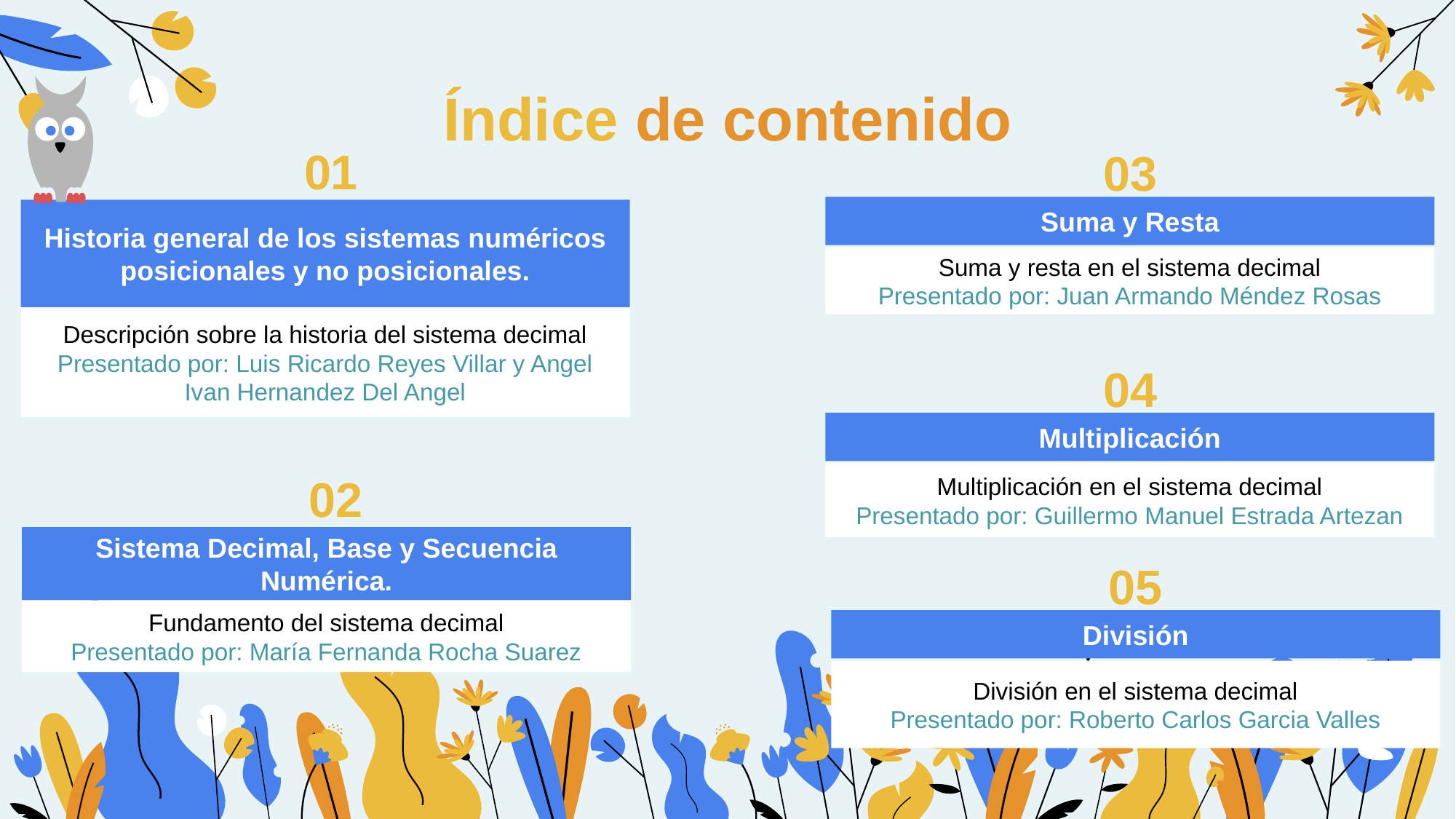

# Índice de contenido

01
03
Suma y Resta
Historia general de los sistemas numéricos posicionales y no posicionales.
Suma y resta en el sistema decimal
Presentado por: Juan Armando Méndez Rosas
Descripción sobre la historia del sistema decimal
Presentado por: Luis Ricardo Reyes Villar y Angel Ivan Hernandez Del Angel
04
Multiplicación
Multiplicación en el sistema decimal
Presentado por: Guillermo Manuel Estrada Artezan
02
Sistema Decimal, Base y Secuencia Numérica.
05
Fundamento del sistema decimal
Presentado por: María Fernanda Rocha Suarez
División

División en el sistema decimal
Presentado por: Roberto Carlos Garcia Valles